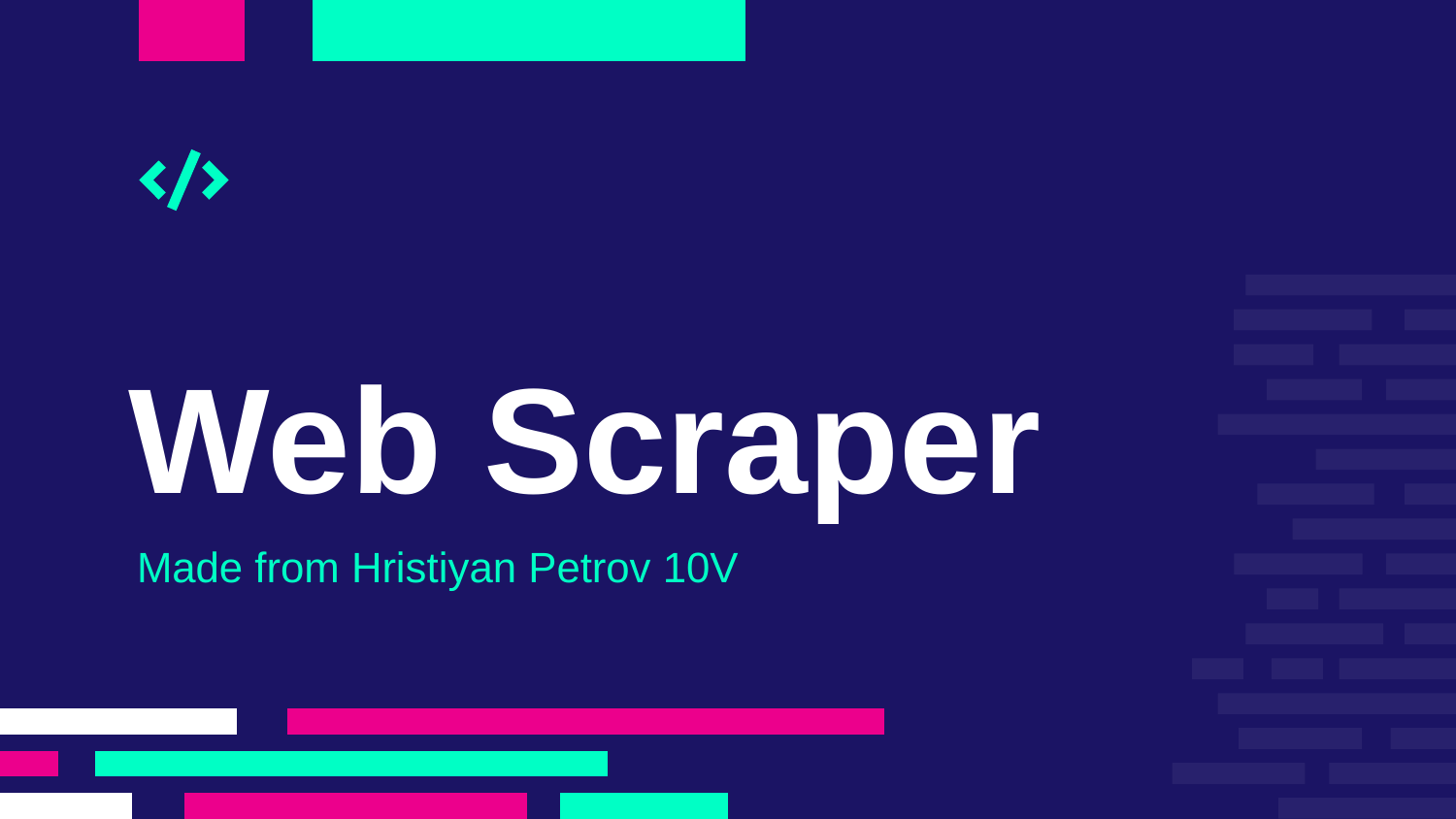

# Web Scraper
Made from Hristiyan Petrov 10V